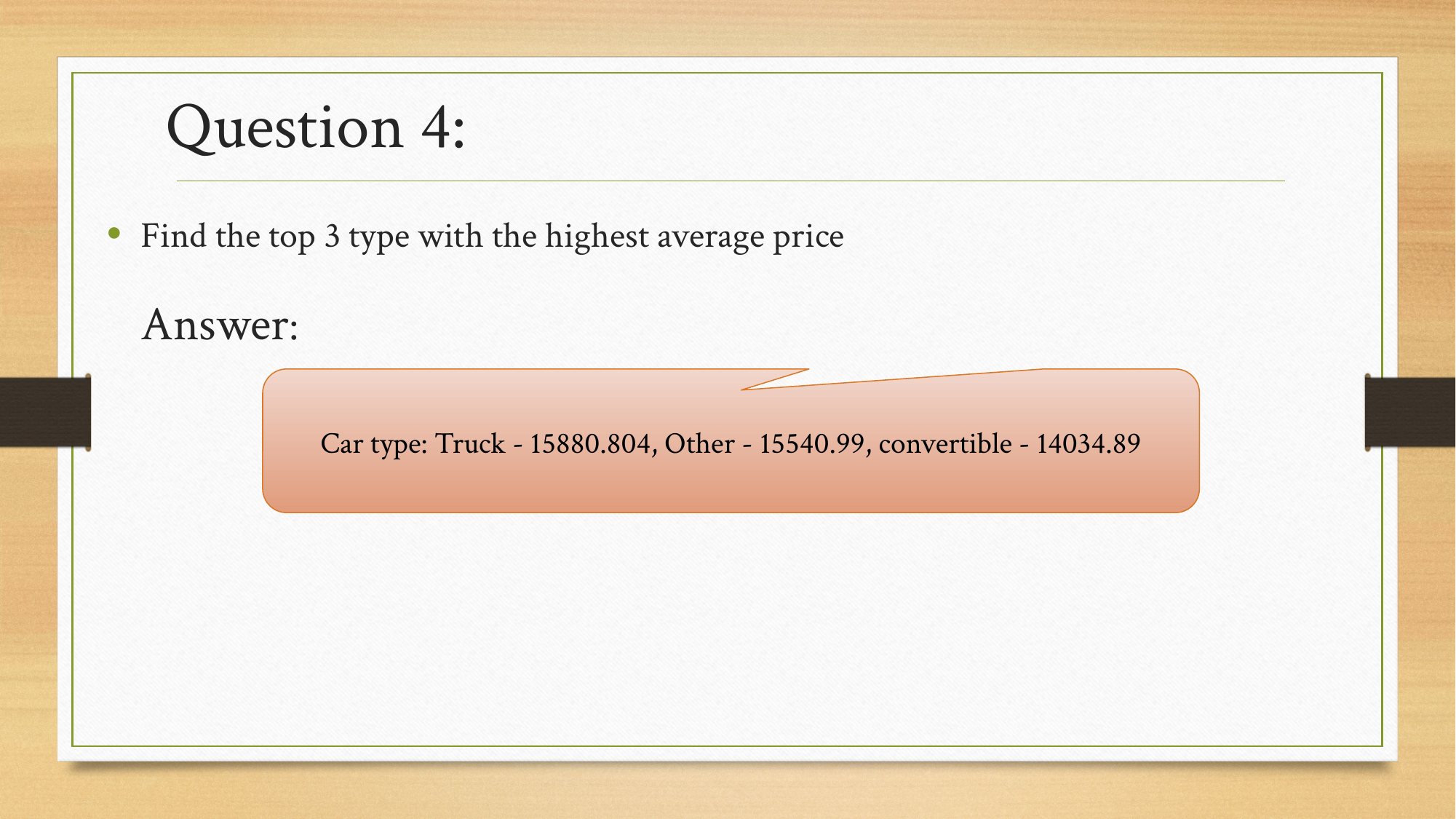

Question 4:
Find the top 3 type with the highest average price
Answer:
Car type: Truck - 15880.804, Other - 15540.99, convertible - 14034.89